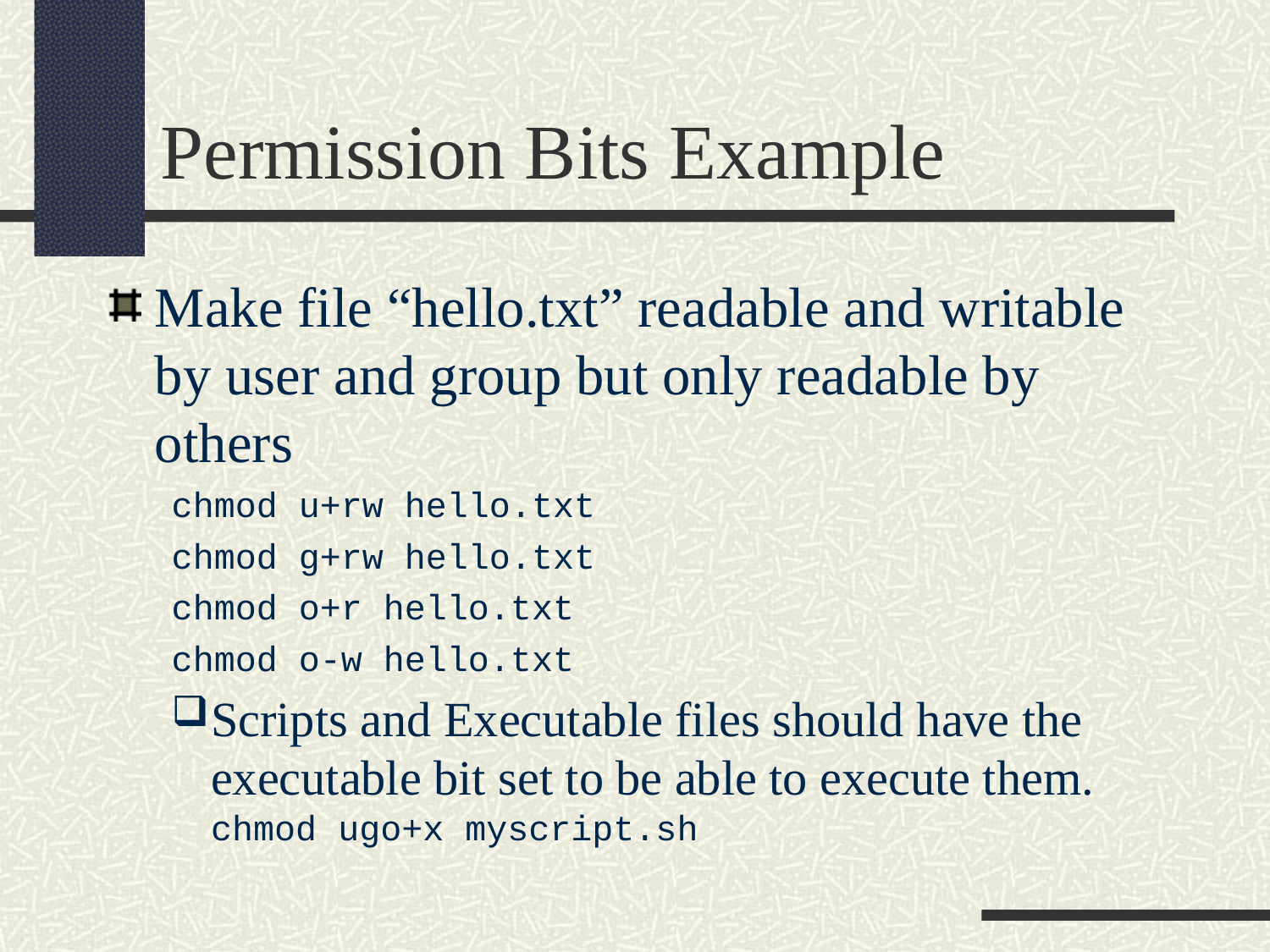

Permission Bits Example
Make file “hello.txt” readable and writable by user and group but only readable by others
chmod u+rw hello.txt
chmod g+rw hello.txt
chmod o+r hello.txt
chmod o-w hello.txt
Scripts and Executable files should have the executable bit set to be able to execute them.
chmod ugo+x myscript.sh